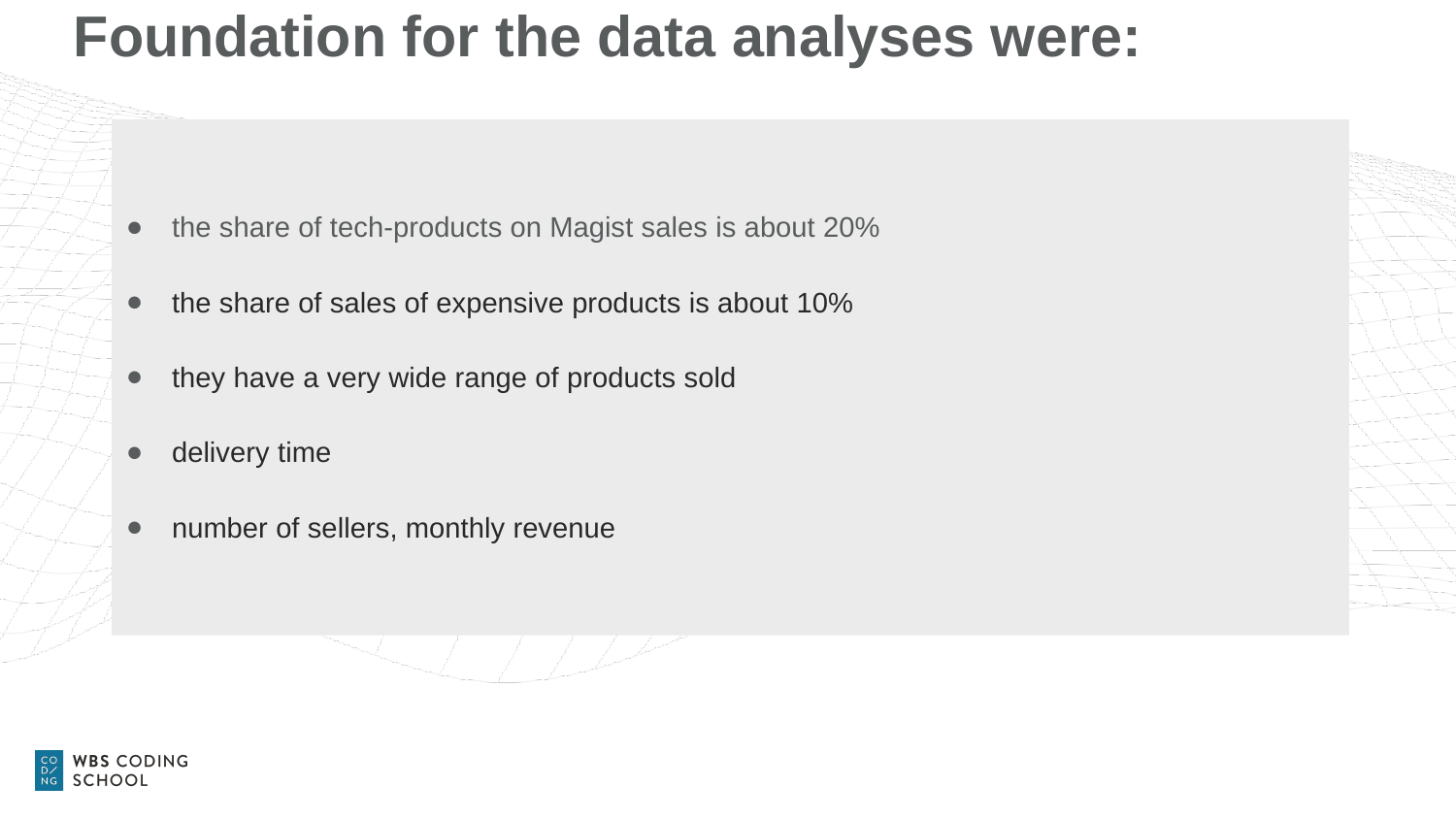

# Foundation for the data analyses were:

the share of tech-products on Magist sales is about 20%
the share of sales of expensive products is about 10%
they have a very wide range of products sold
delivery time
number of sellers, monthly revenue